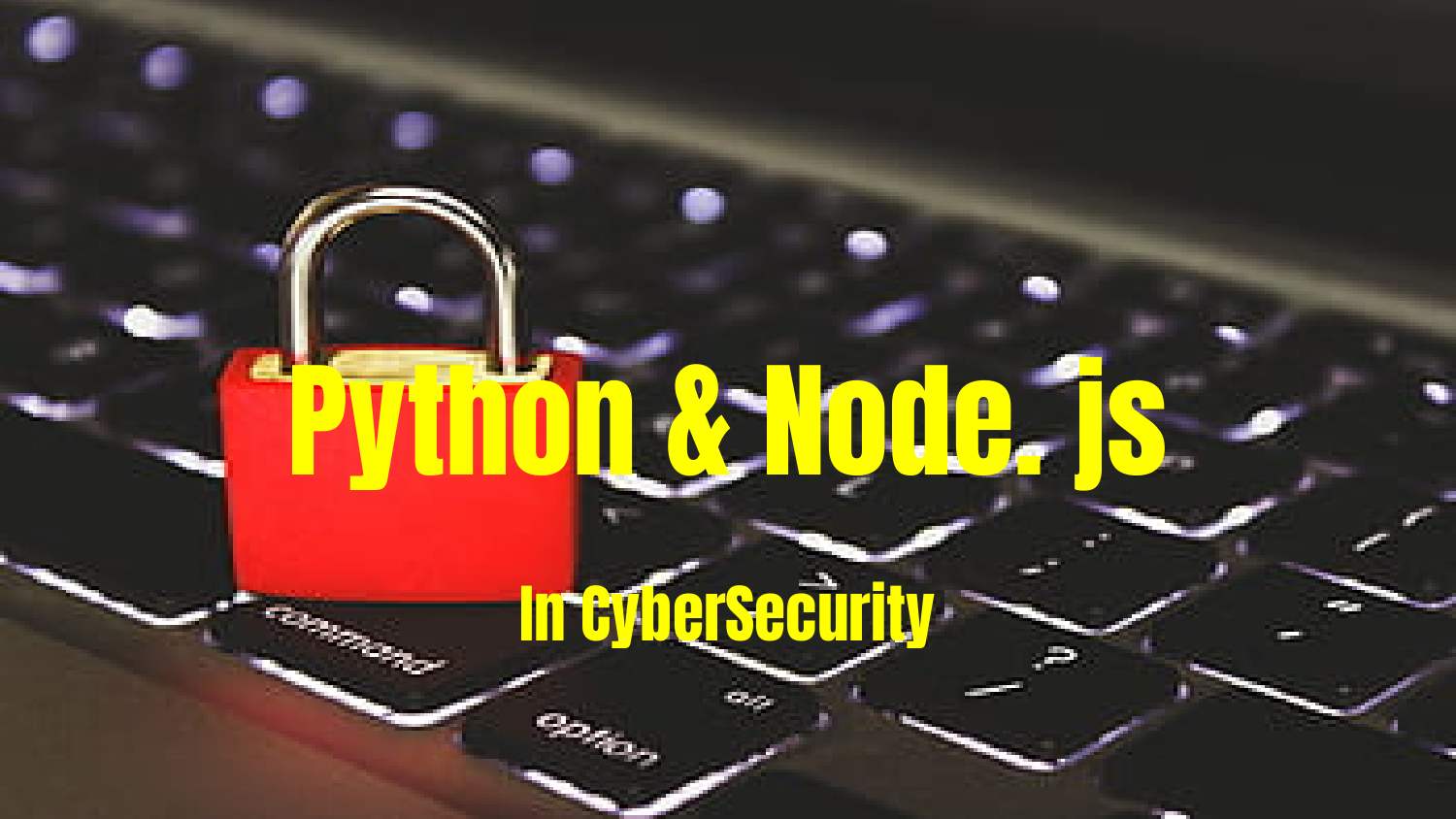

# Python & Node. js
In CyberSecurity